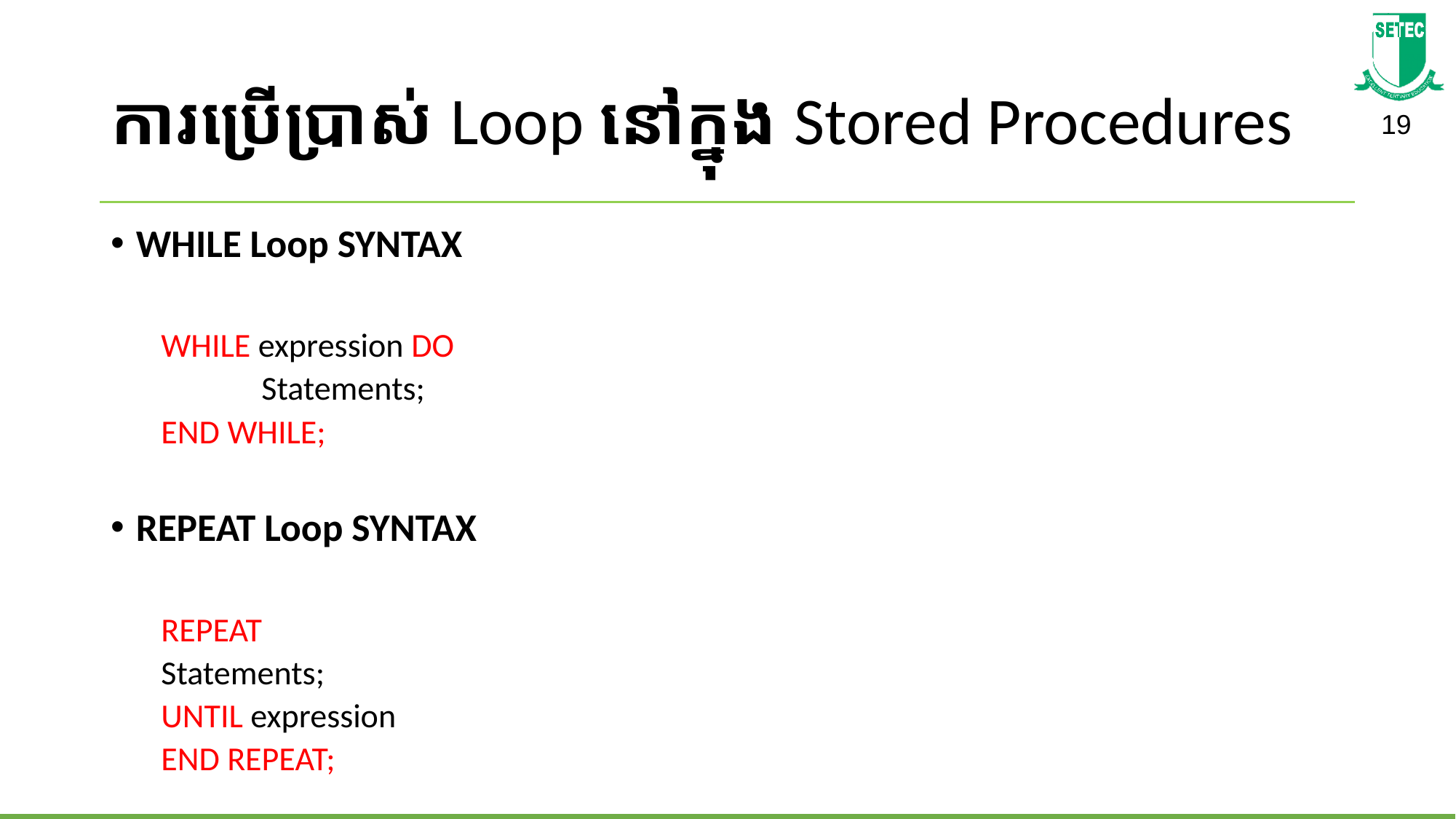

# ការប្រើប្រាស់ Loop នៅក្នុង Stored Procedures
WHILE Loop SYNTAX

WHILE expression DO
   	Statements;
END WHILE;

REPEAT Loop SYNTAX

REPEAT
	Statements;
UNTIL expression
END REPEAT;